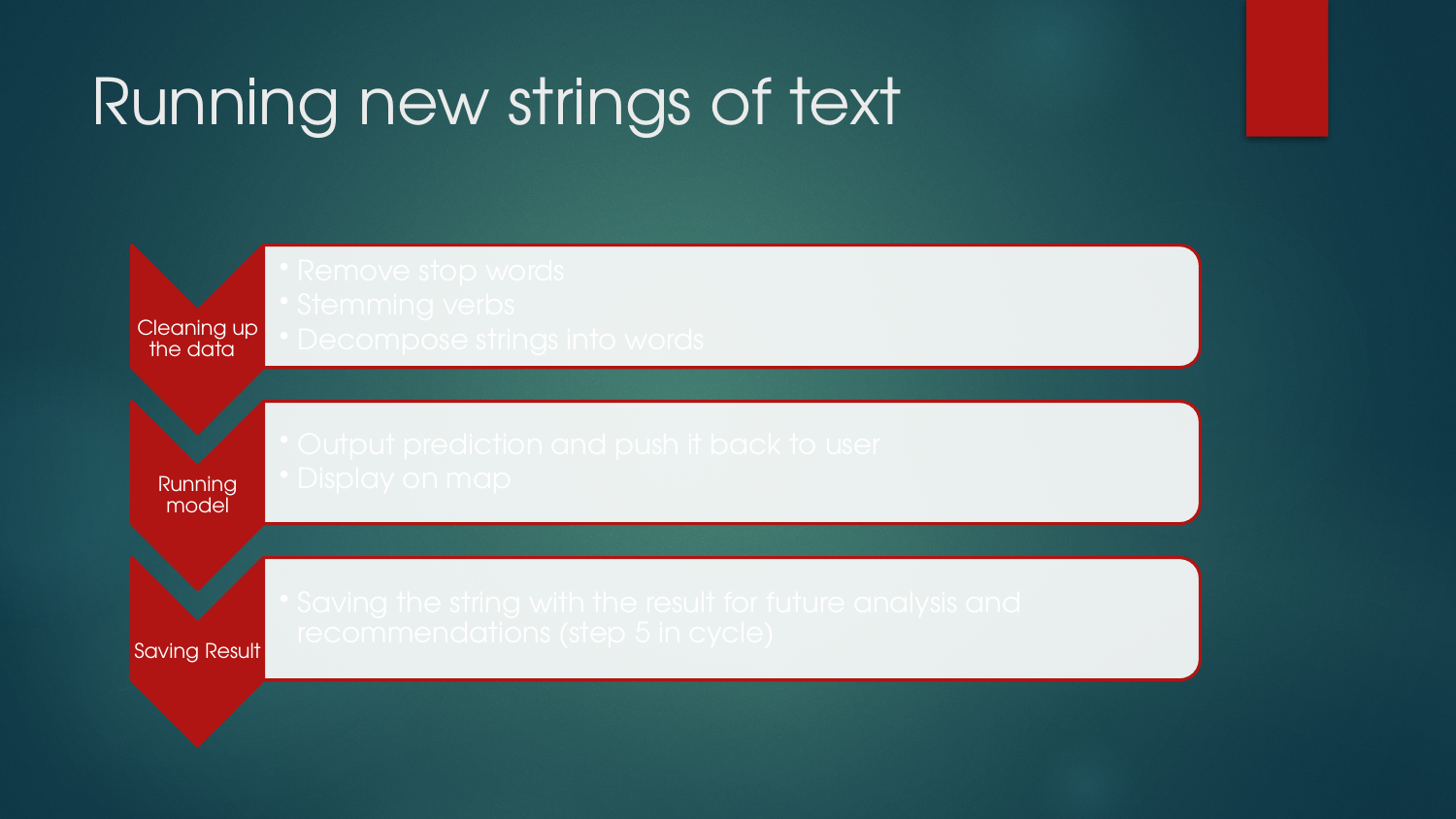

# Running new strings of text
Cleaning up the data
Remove stop words
Stemming verbs
Decompose strings into words
Running model
Output prediction and push it back to user
Display on map
Saving Result
Saving the string with the result for future analysis and recommendations (step 5 in cycle)